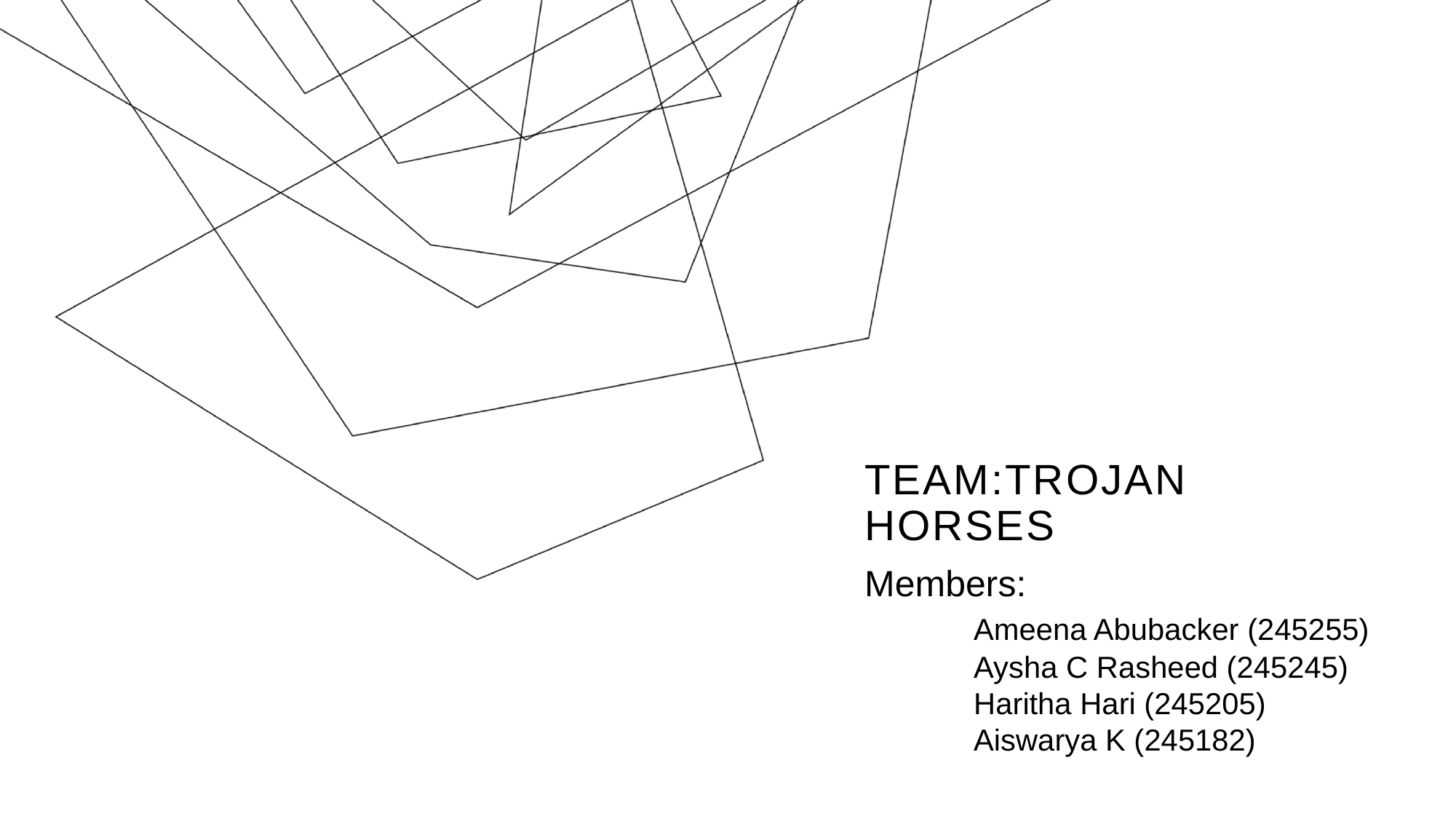

# TEAM:TROJAN HORSES
Members:
	Ameena Abubacker (245255)
	Aysha C Rasheed (245245)
	Haritha Hari (245205)
	Aiswarya K (245182)